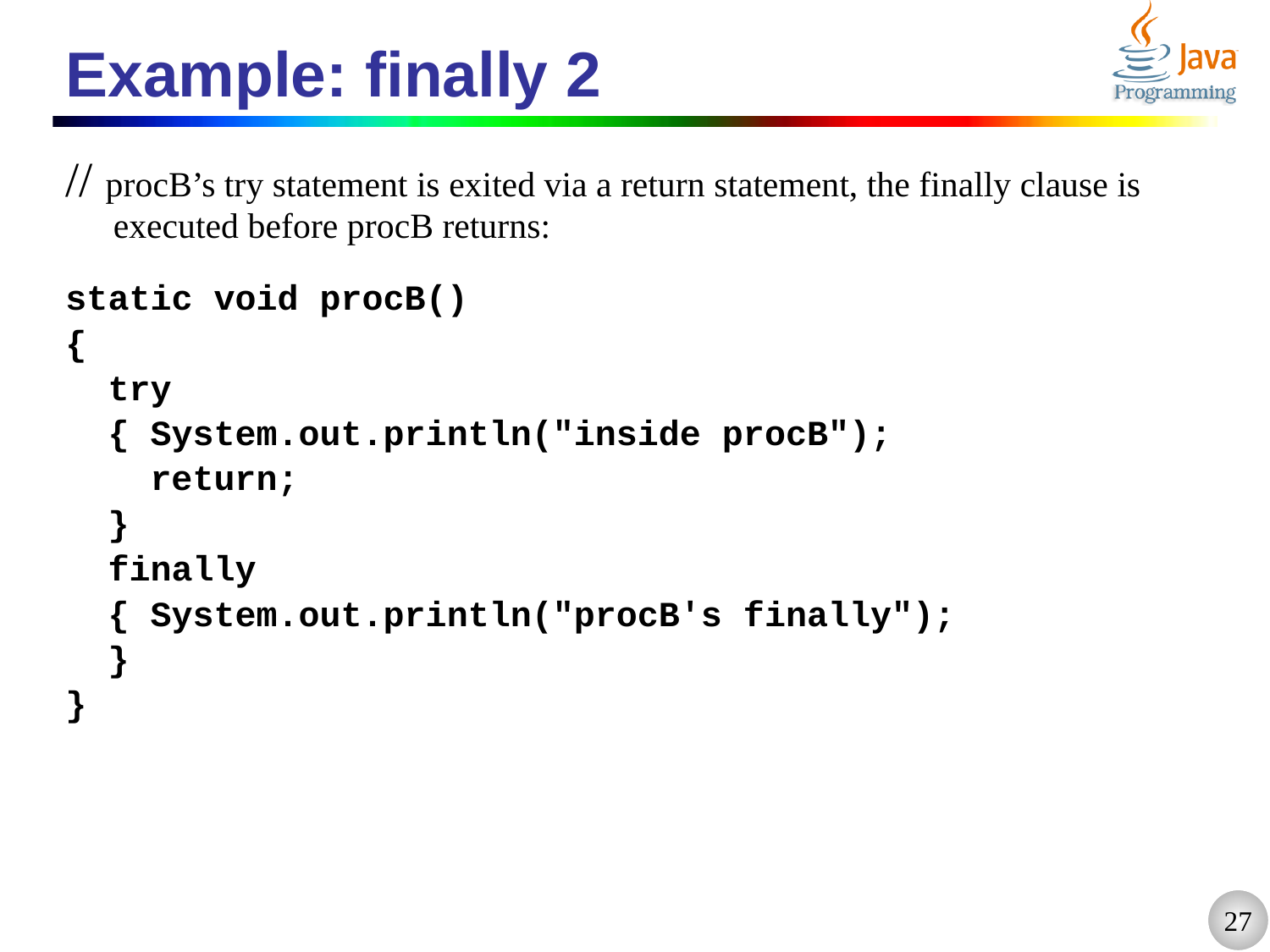

# Example: finally 2
// procB’s try statement is exited via a return statement, the finally clause is executed before procB returns:

static void procB()
{
  try
  { System.out.println("inside procB");
    return;
  }
  finally
  { System.out.println("procB's finally");
  }
}